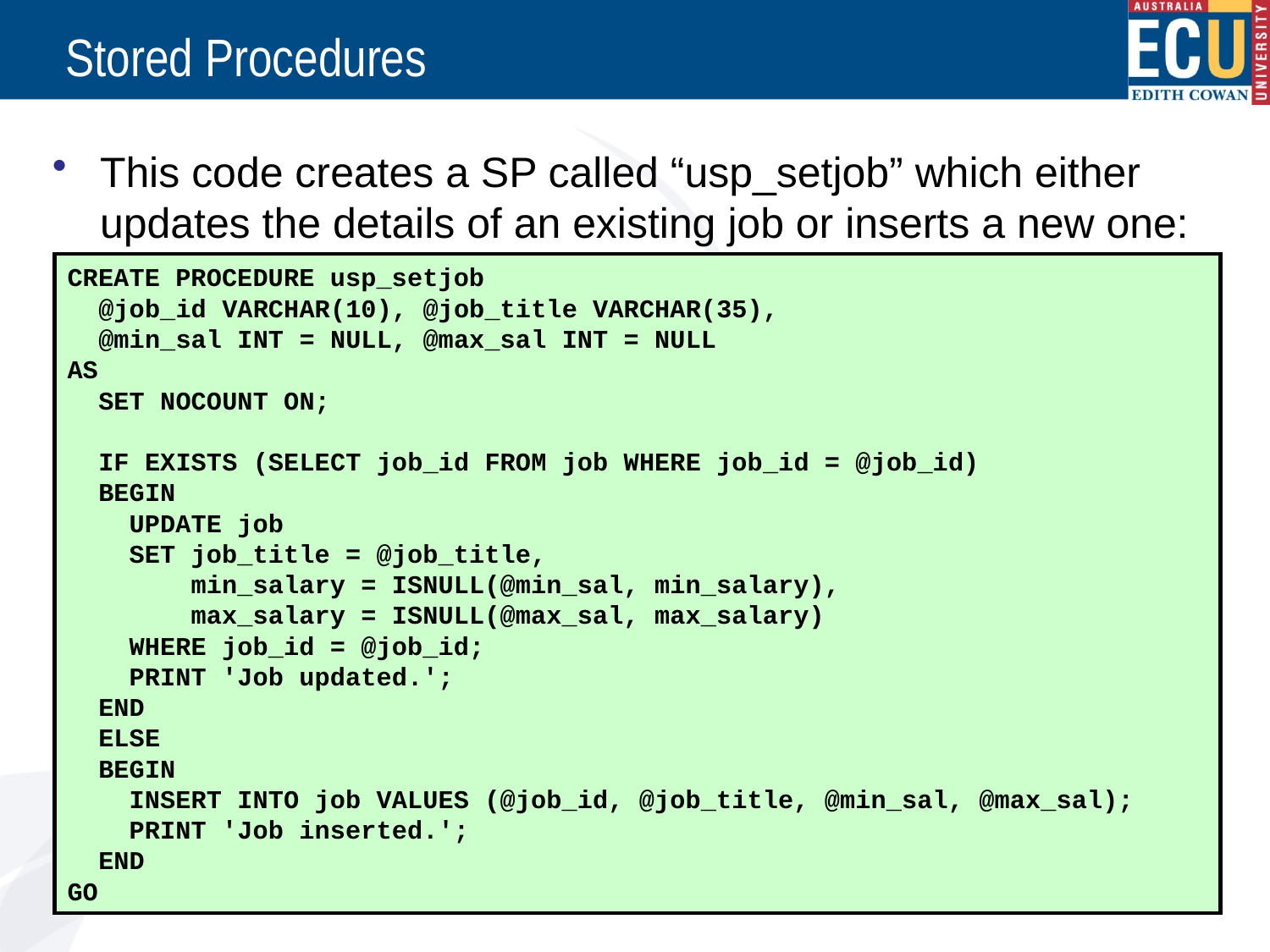

# Stored Procedures
This code creates a SP called “usp_setjob” which either updates the details of an existing job or inserts a new one:
CREATE PROCEDURE usp_setjob
  @job_id VARCHAR(10), @job_title VARCHAR(35),
  @min_sal INT = NULL, @max_sal INT = NULL
AS
  SET NOCOUNT ON;

  IF EXISTS (SELECT job_id FROM job WHERE job_id = @job_id)
  BEGIN
    UPDATE job
    SET job_title = @job_title,
        min_salary = ISNULL(@min_sal, min_salary),
        max_salary = ISNULL(@max_sal, max_salary)
    WHERE job_id = @job_id;
    PRINT 'Job updated.';
  END
  ELSE
  BEGIN
    INSERT INTO job VALUES (@job_id, @job_title, @min_sal, @max_sal);
    PRINT 'Job inserted.';
  END
GO